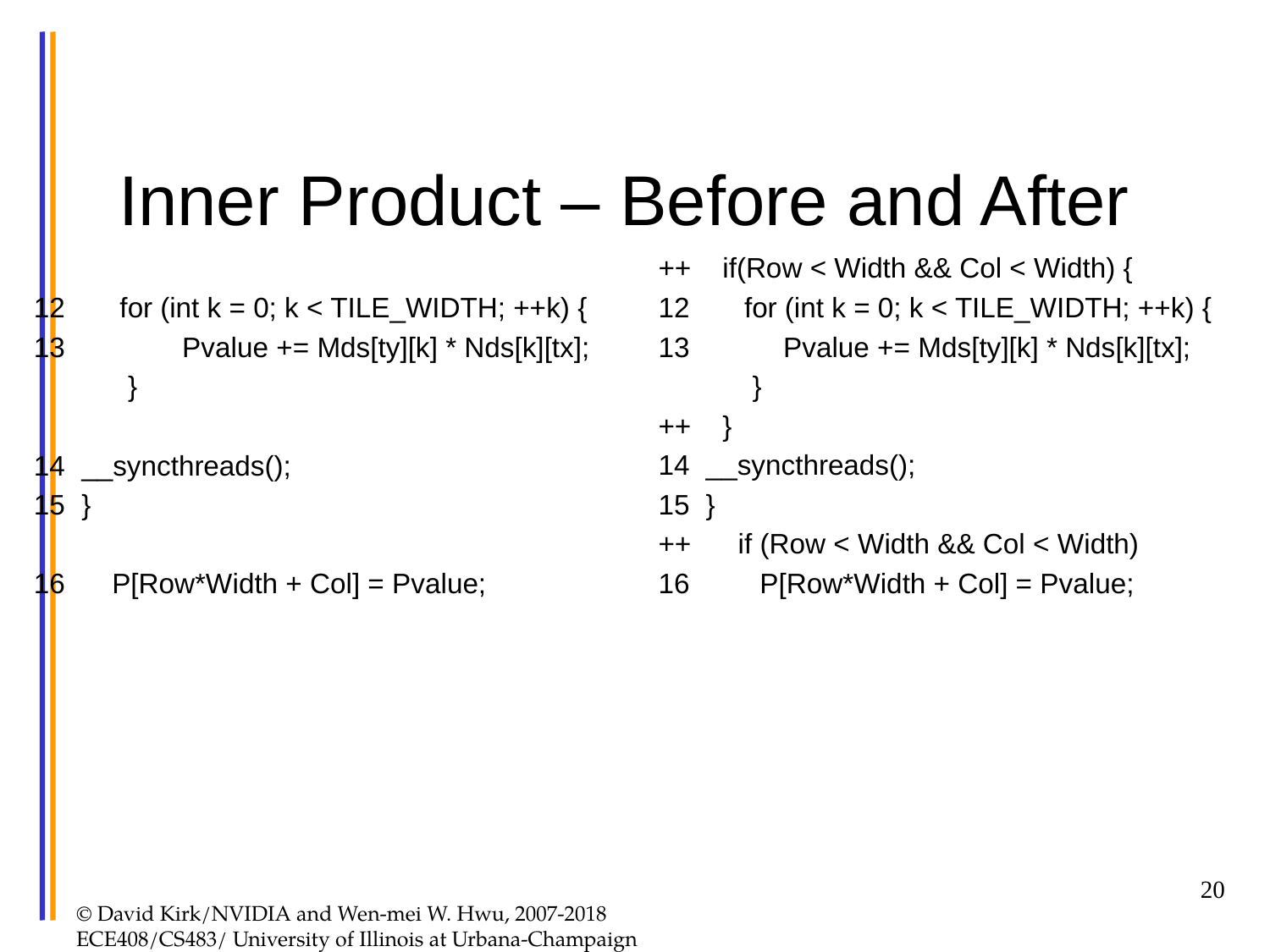

# Inner Product – Before and After

12       for (int k = 0; k < TILE_WIDTH; ++k) {
13               Pvalue += Mds[ty][k] * Nds[k][tx];
            }

__syncthreads();
}

16      P[Row*Width + Col] = Pvalue;
++    if(Row < Width && Col < Width) {
12       for (int k = 0; k < TILE_WIDTH; ++k) {
13            Pvalue += Mds[ty][k] * Nds[k][tx];
            }
++    }
__syncthreads();
}
++      if (Row < Width && Col < Width)
16         P[Row*Width + Col] = Pvalue;

20
© David Kirk/NVIDIA and Wen-mei W. Hwu, 2007-2018 ECE408/CS483/ University of Illinois at Urbana-Champaign